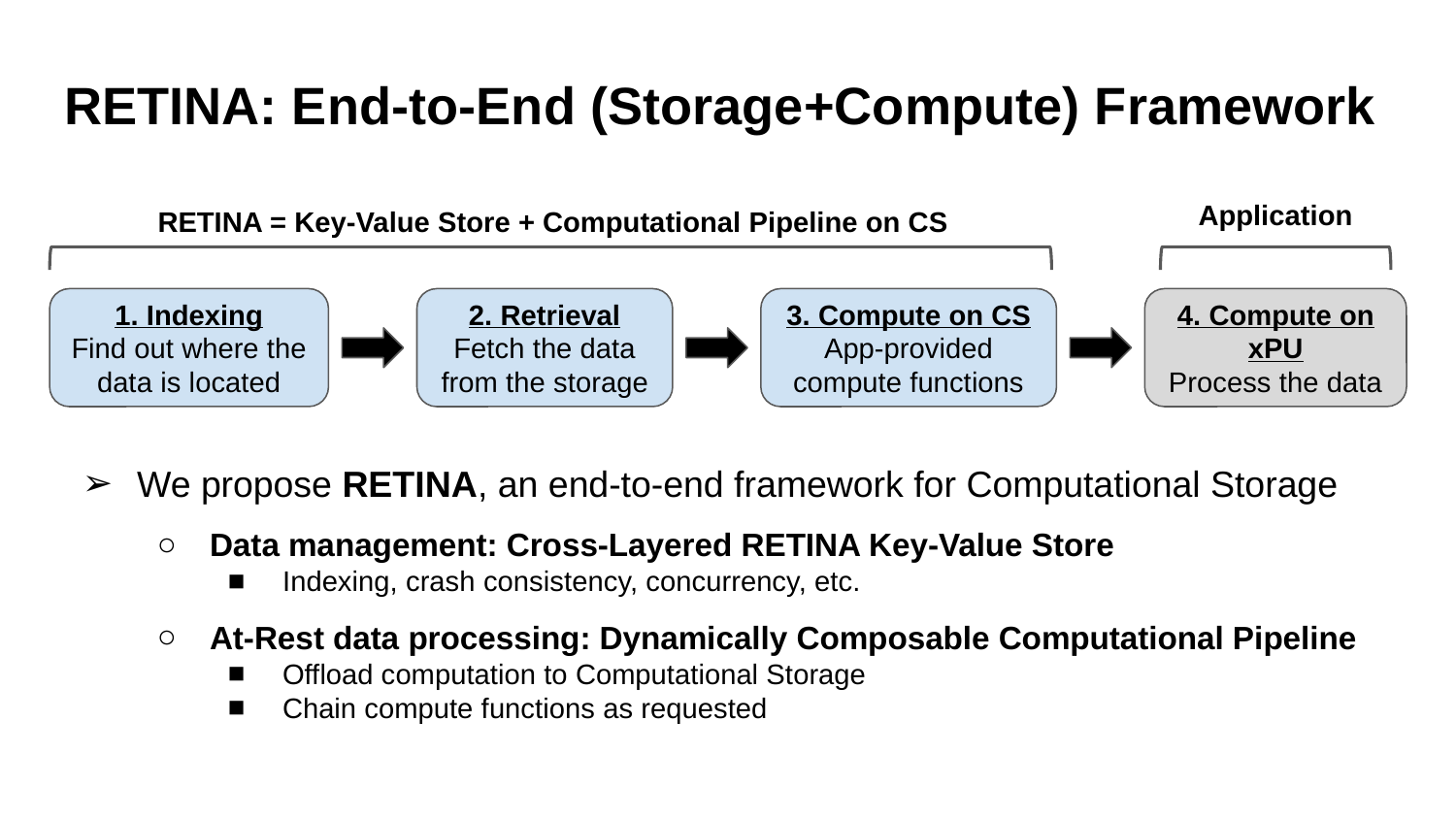

# RETINA: End-to-End (Storage+Compute) Framework

Application
RETINA = Key-Value Store + Computational Pipeline on CS
2. Retrieval
Fetch the data
from the storage
1. Indexing
Find out where the
data is located
3. Compute on CS
App-provided
compute functions
4. Compute on xPU
Process the data

We propose RETINA, an end-to-end framework for Computational Storage
Data management: Cross-Layered RETINA Key-Value Store
Indexing, crash consistency, concurrency, etc.
At-Rest data processing: Dynamically Composable Computational Pipeline
Offload computation to Computational Storage
Chain compute functions as requested